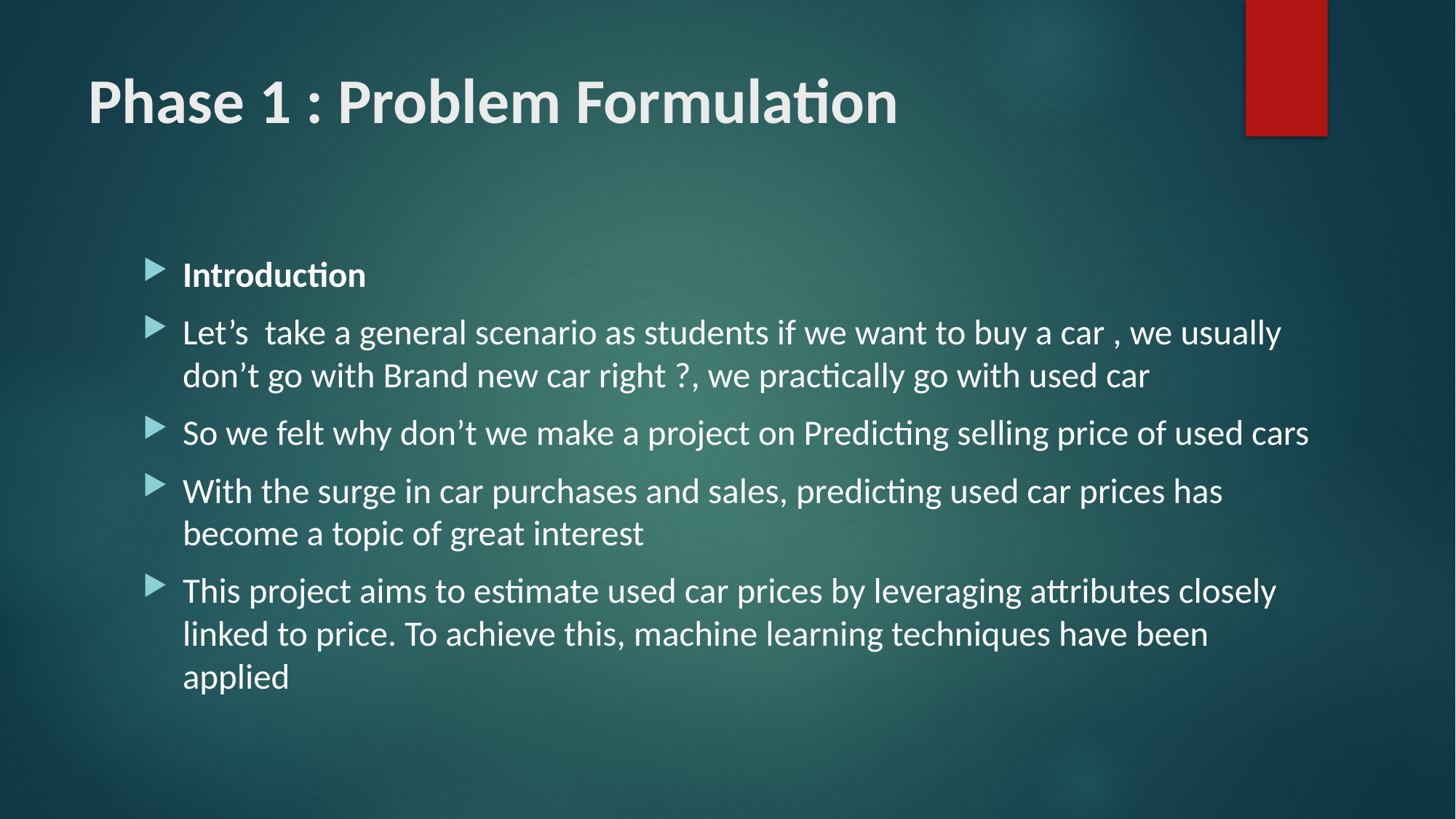

# Phase 1 : Problem Formulation
Introduction
Let’s  take a general scenario as students if we want to buy a car , we usually don’t go with Brand new car right ?, we practically go with used car
So we felt why don’t we make a project on Predicting selling price of used cars
With the surge in car purchases and sales, predicting used car prices has become a topic of great interest
This project aims to estimate used car prices by leveraging attributes closely linked to price. To achieve this, machine learning techniques have been applied